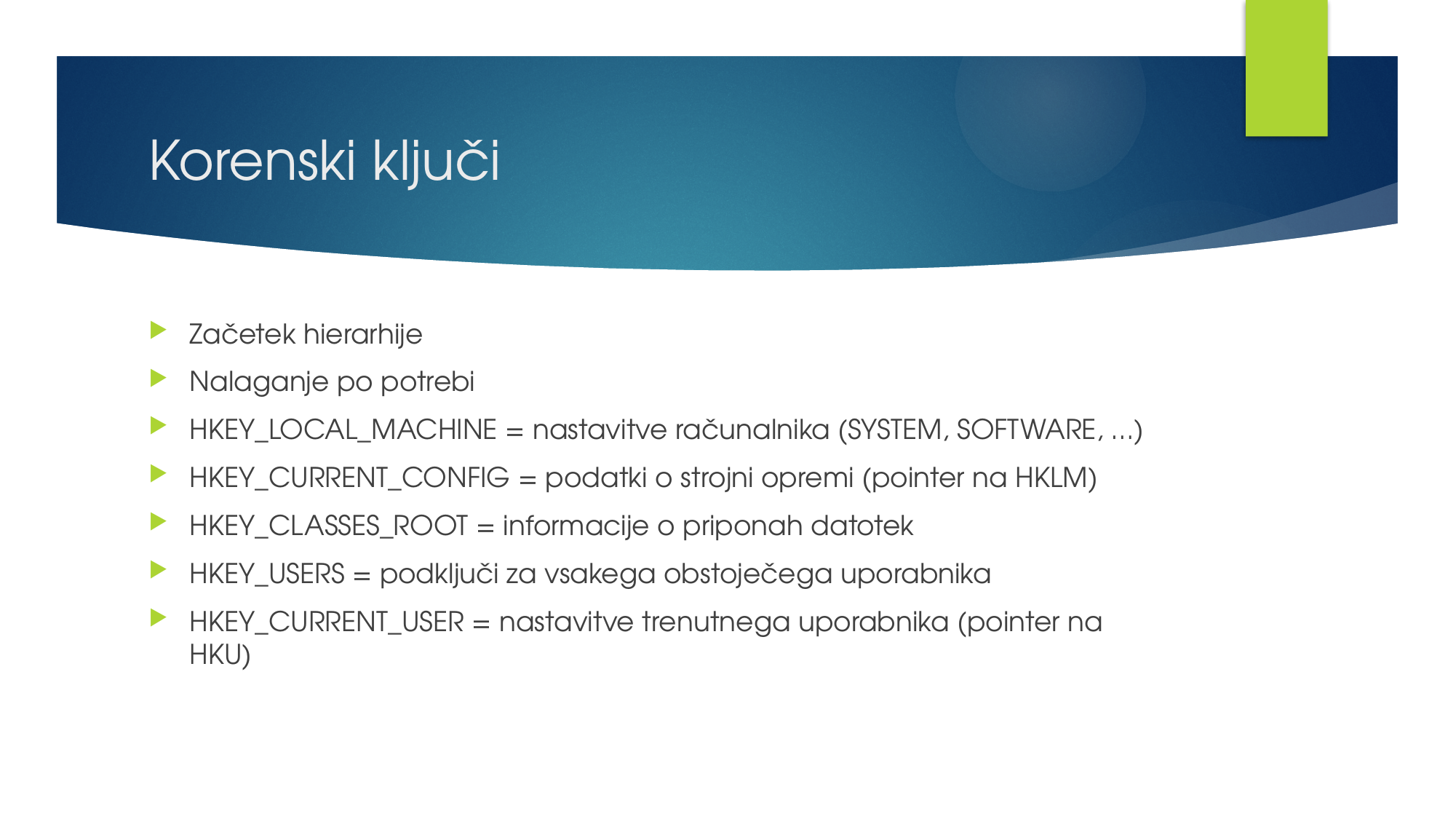

# Korenski ključi
Začetek hierarhije
Nalaganje po potrebi
HKEY_LOCAL_MACHINE = nastavitve računalnika (SYSTEM, SOFTWARE, …)
HKEY_CURRENT_CONFIG = podatki o strojni opremi (pointer na HKLM)
HKEY_CLASSES_ROOT = informacije o priponah datotek
HKEY_USERS = podključi za vsakega obstoječega uporabnika
HKEY_CURRENT_USER = nastavitve trenutnega uporabnika (pointer na HKU)